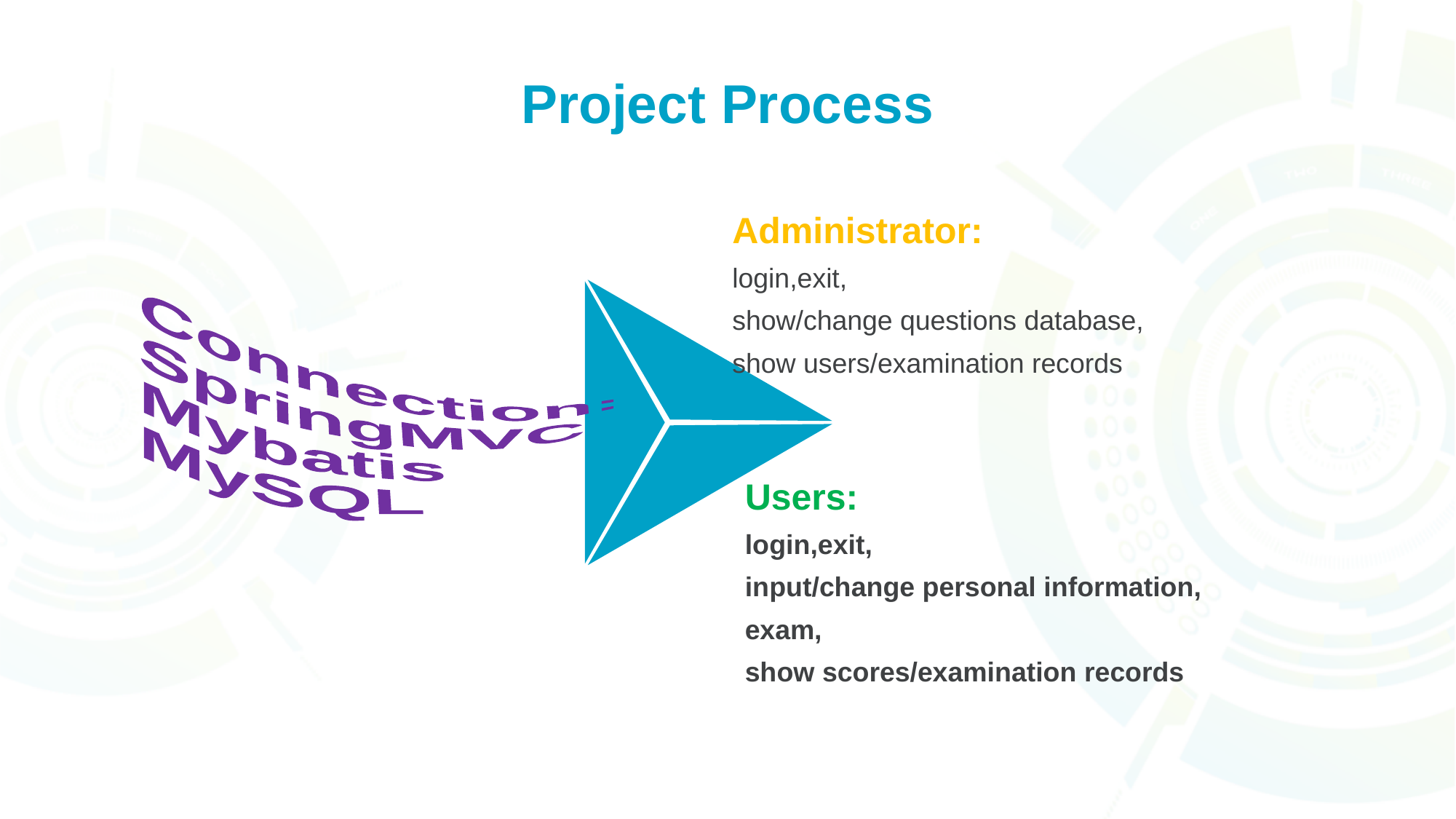

Project Process
Administrator:
login,exit,
show/change questions database,
show users/examination records
Connection:
SpringMVC
Mybatis
MySQL

Users:
login,exit,
input/change personal information,
exam,
show scores/examination records